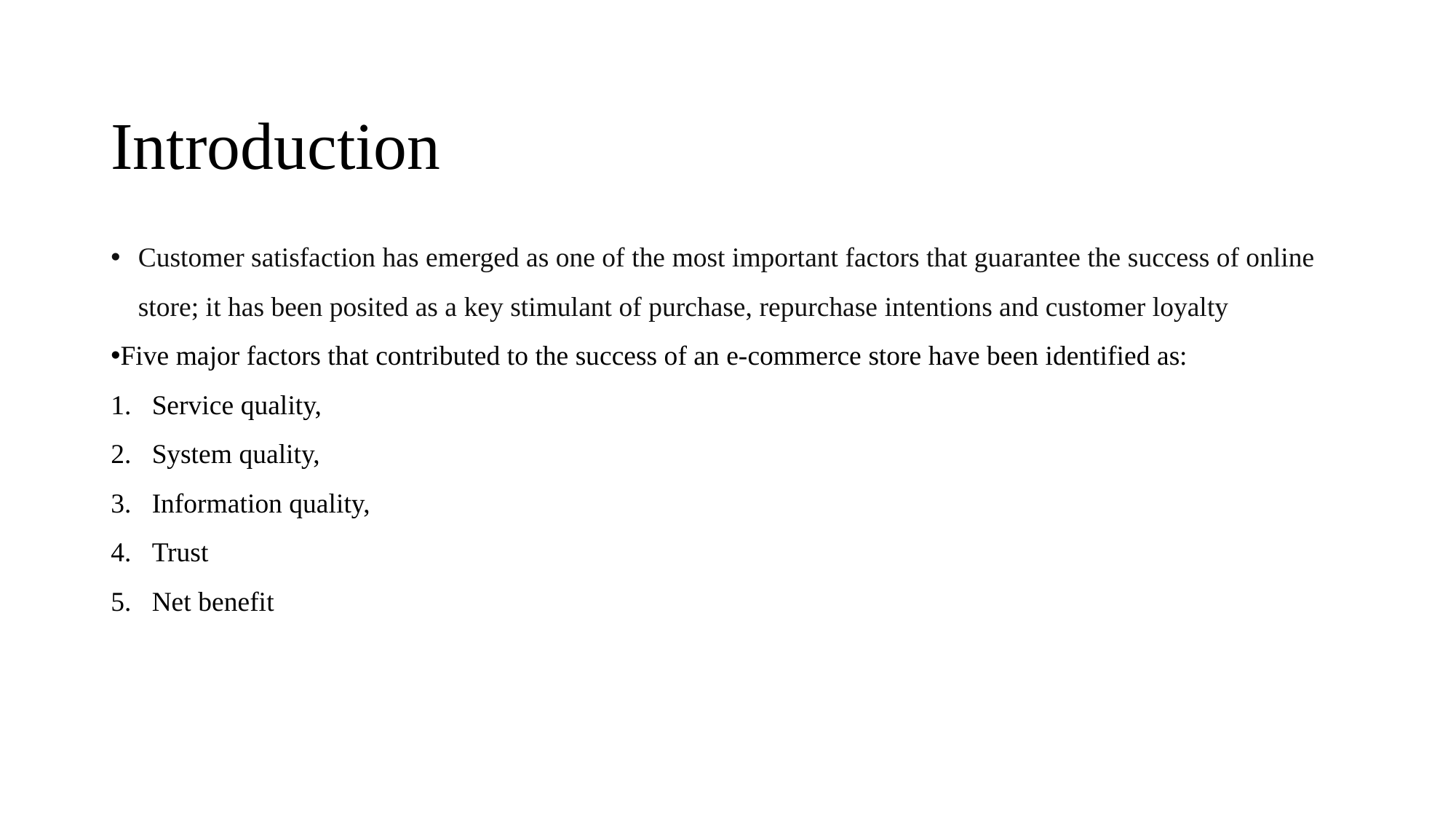

# Introduction
Customer satisfaction has emerged as one of the most important factors that guarantee the success of online store; it has been posited as a key stimulant of purchase, repurchase intentions and customer loyalty
Five major factors that contributed to the success of an e-commerce store have been identified as:
Service quality,
System quality,
Information quality,
Trust
Net benefit